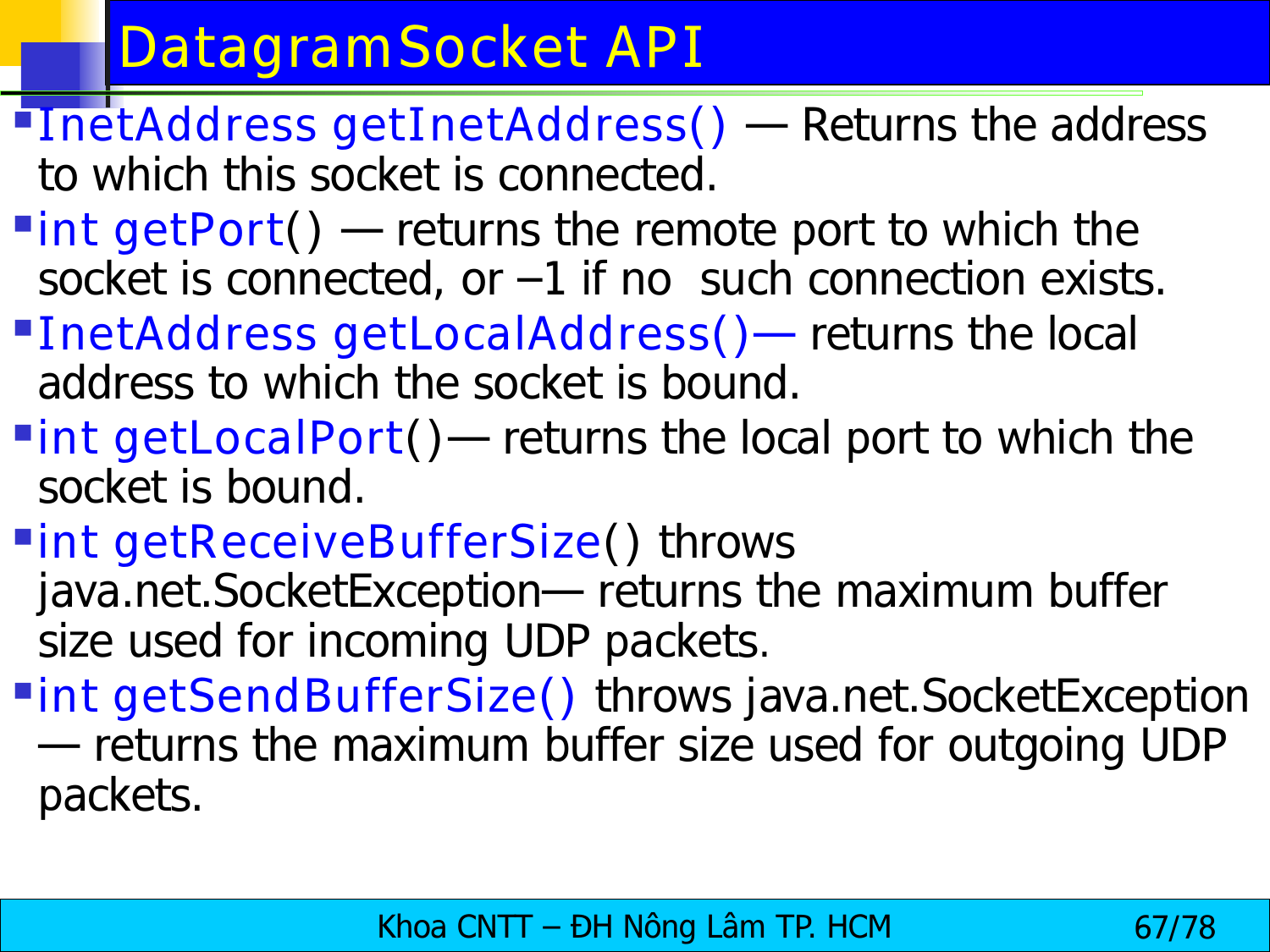

# DatagramSocket API
InetAddress getInetAddress() — Returns the address to which this socket is connected.
int getPort() — returns the remote port to which the socket is connected, or –1 if no  such connection exists.
InetAddress getLocalAddress()— returns the local address to which the socket is bound.
int getLocalPort()— returns the local port to which the socket is bound.
int getReceiveBufferSize() throws java.net.SocketException— returns the maximum buffer size used for incoming UDP packets.
int getSendBufferSize() throws java.net.SocketException— returns the maximum buffer size used for outgoing UDP packets.